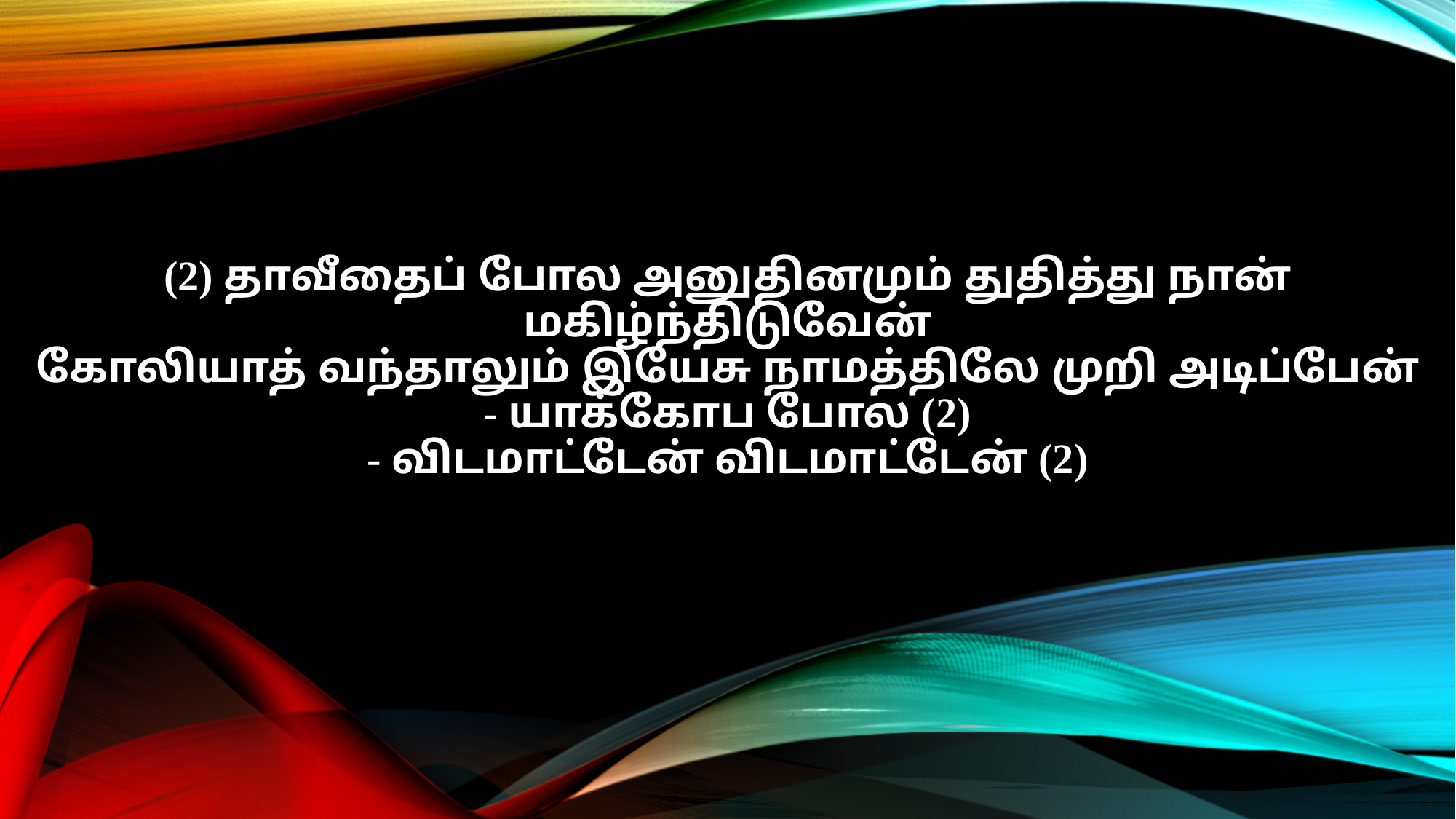

(2) தாவீதைப் போல அனுதினமும் துதித்து நான் மகிழ்ந்திடுவேன்
கோலியாத் வந்தாலும் இயேசு நாமத்திலே முறி அடிப்பேன்
- யாக்கோப போல (2)
- விடமாட்டேன் விடமாட்டேன் (2)